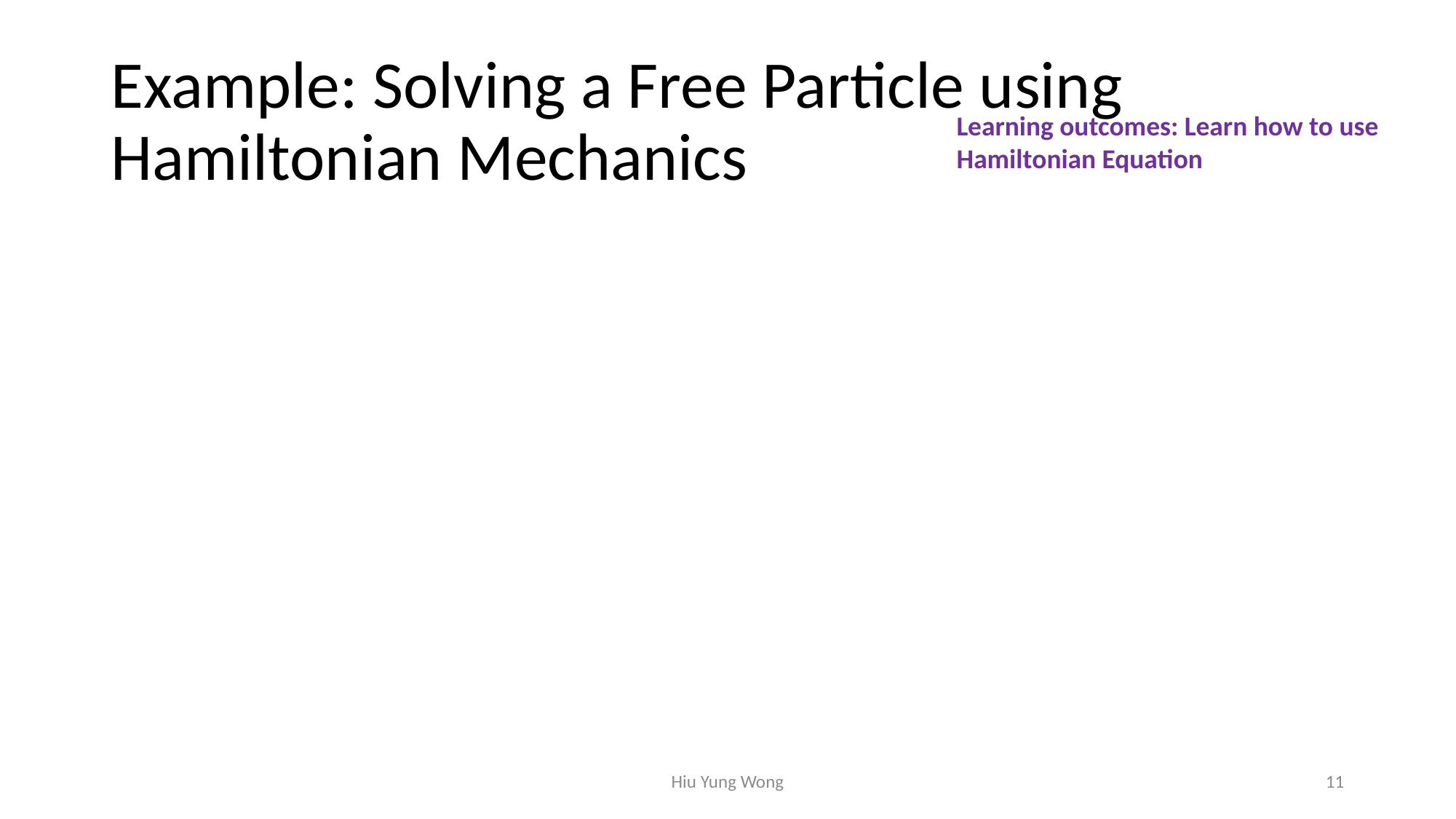

# Example: Solving a Free Particle using Hamiltonian Mechanics
Learning outcomes: Learn how to use Hamiltonian Equation
Hiu Yung Wong
11